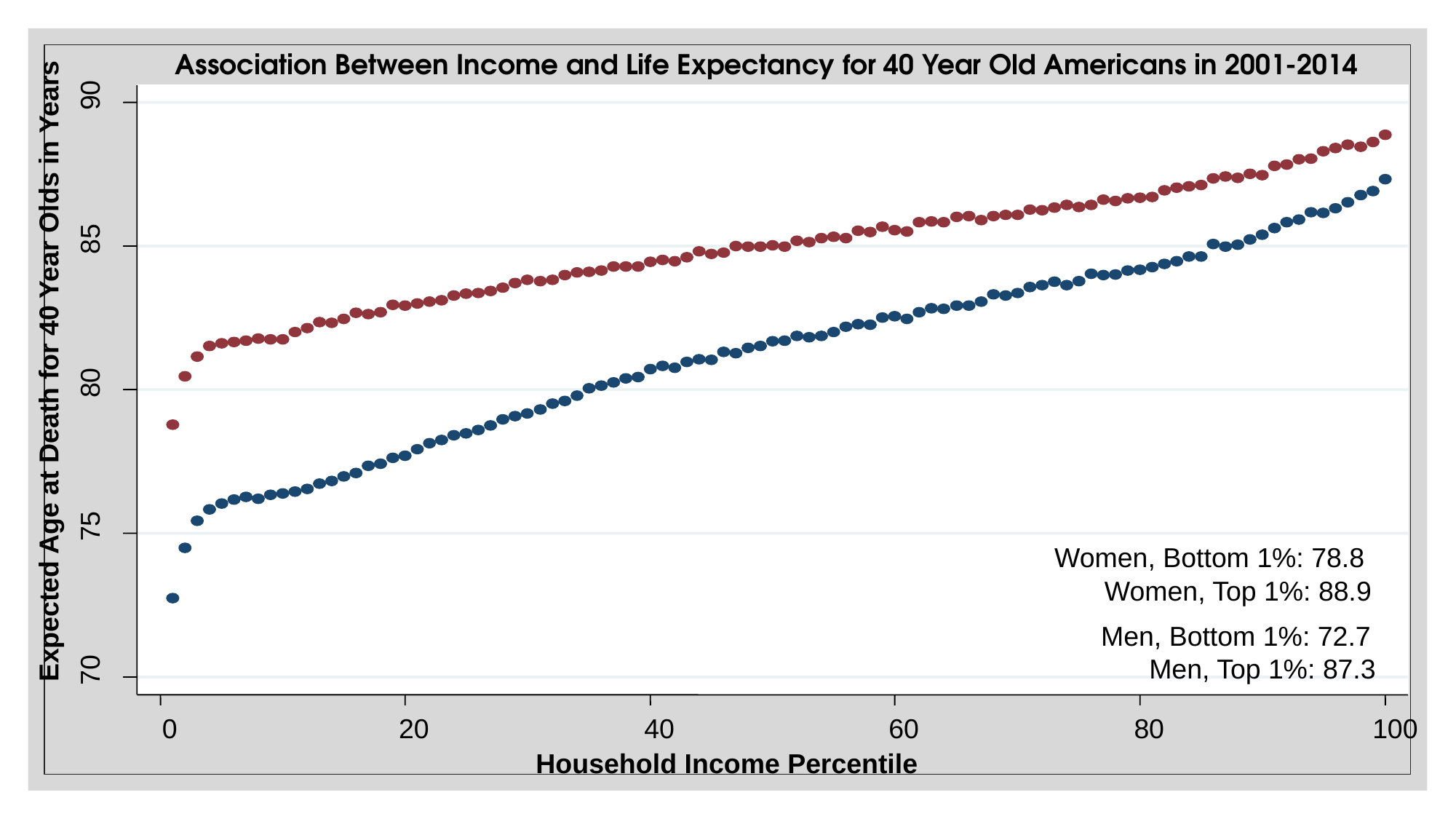

90

85

Expected Age at Death for 40 Year Olds in Years
80

75

Women, Bottom 1%: 78.8
Women, Top 1%: 88.9

Men, Bottom 1%: 72.7
70
Men, Top 1%: 87.3

0
20
40
60
80
100
Household Income Percentile
Association Between Income and Life Expectancy for 40 Year Old Americans in 2001-2014
#